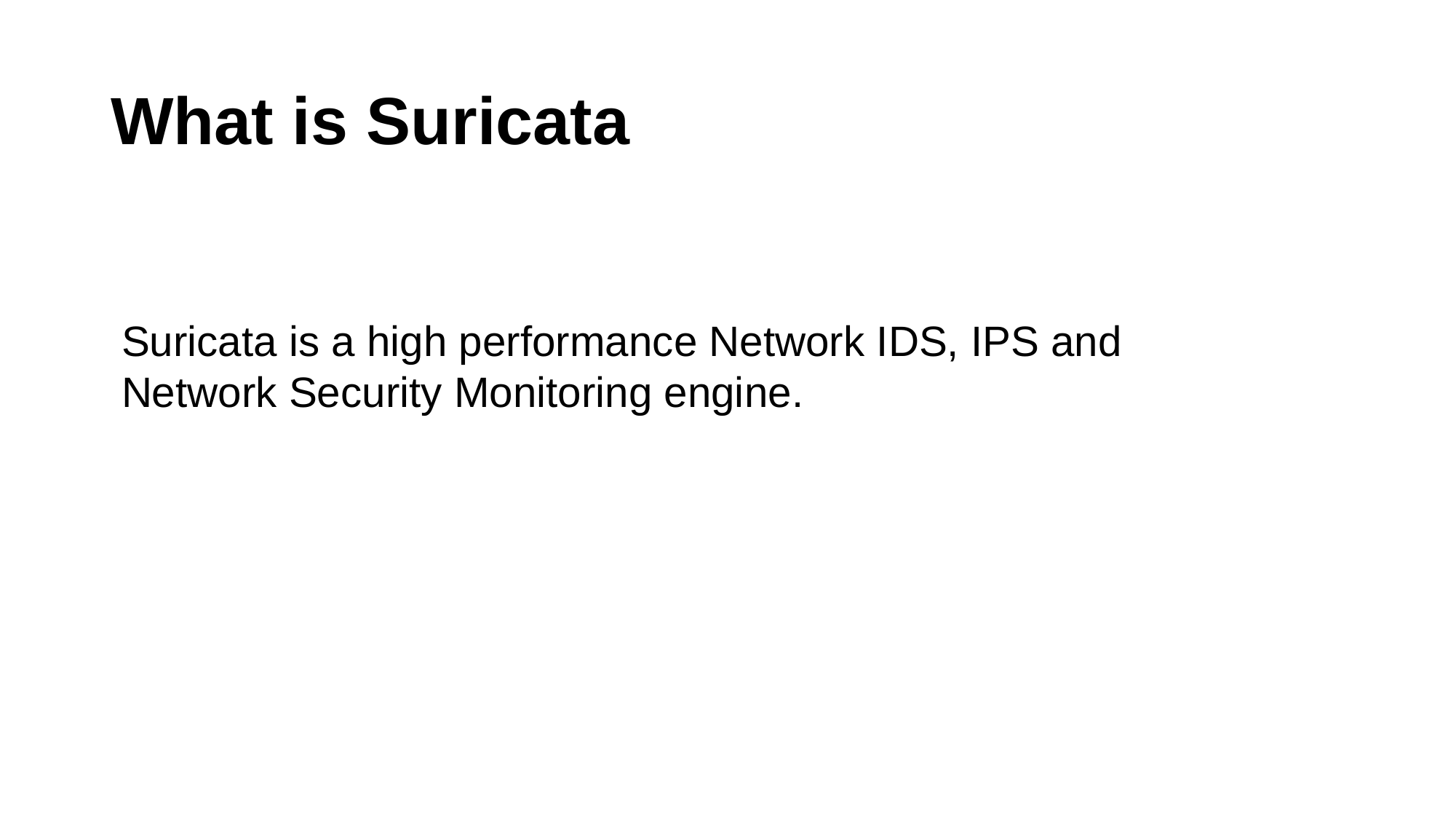

# What is Suricata
Suricata is a high performance Network IDS, IPS and Network Security Monitoring engine.